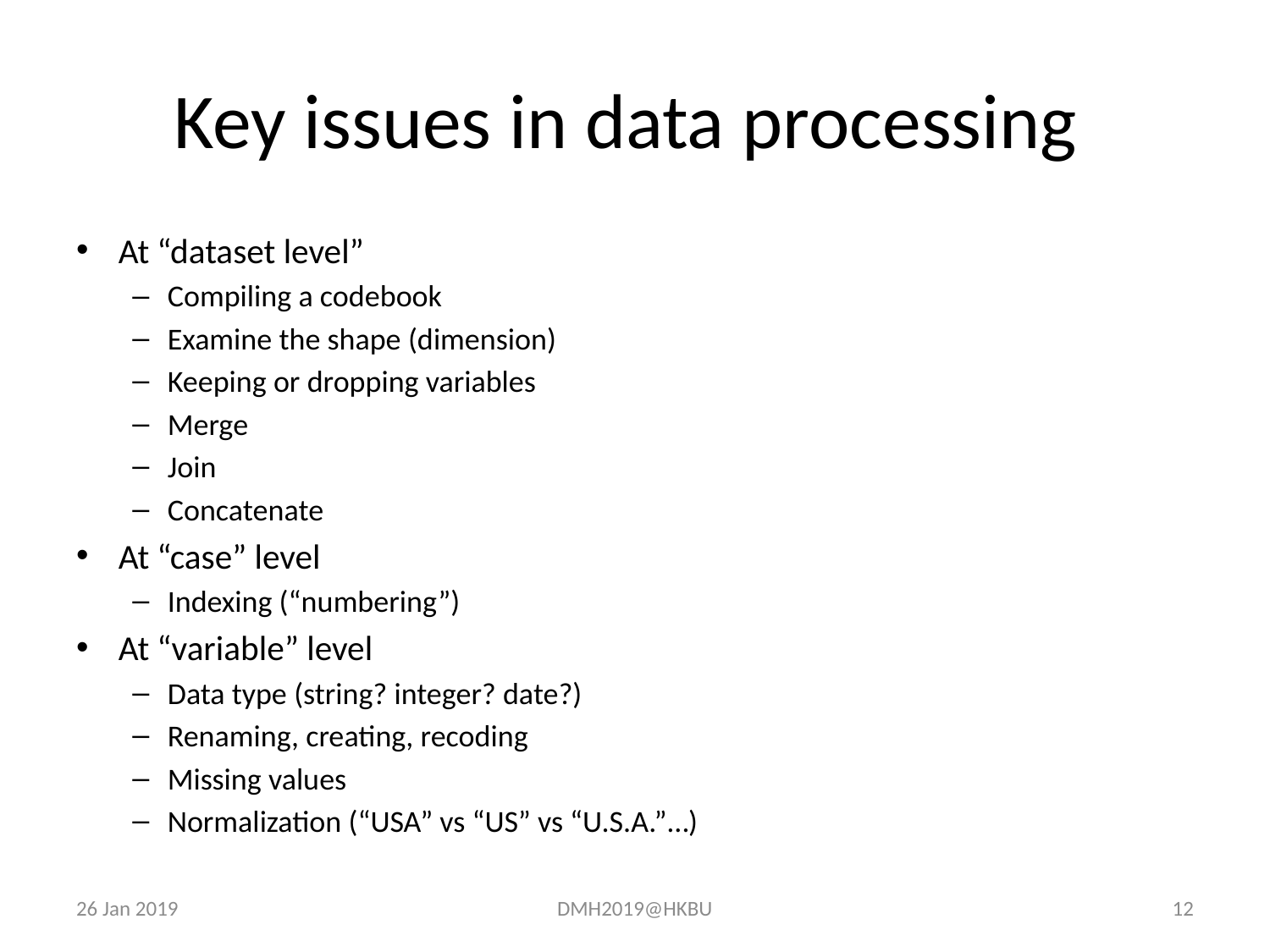

# Key issues in data processing
At “dataset level”
Compiling a codebook
Examine the shape (dimension)
Keeping or dropping variables
Merge
Join
Concatenate
At “case” level
Indexing (“numbering”)
At “variable” level
Data type (string? integer? date?)
Renaming, creating, recoding
Missing values
Normalization (“USA” vs “US” vs “U.S.A.”…)
26 Jan 2019
DMH2019@HKBU
12